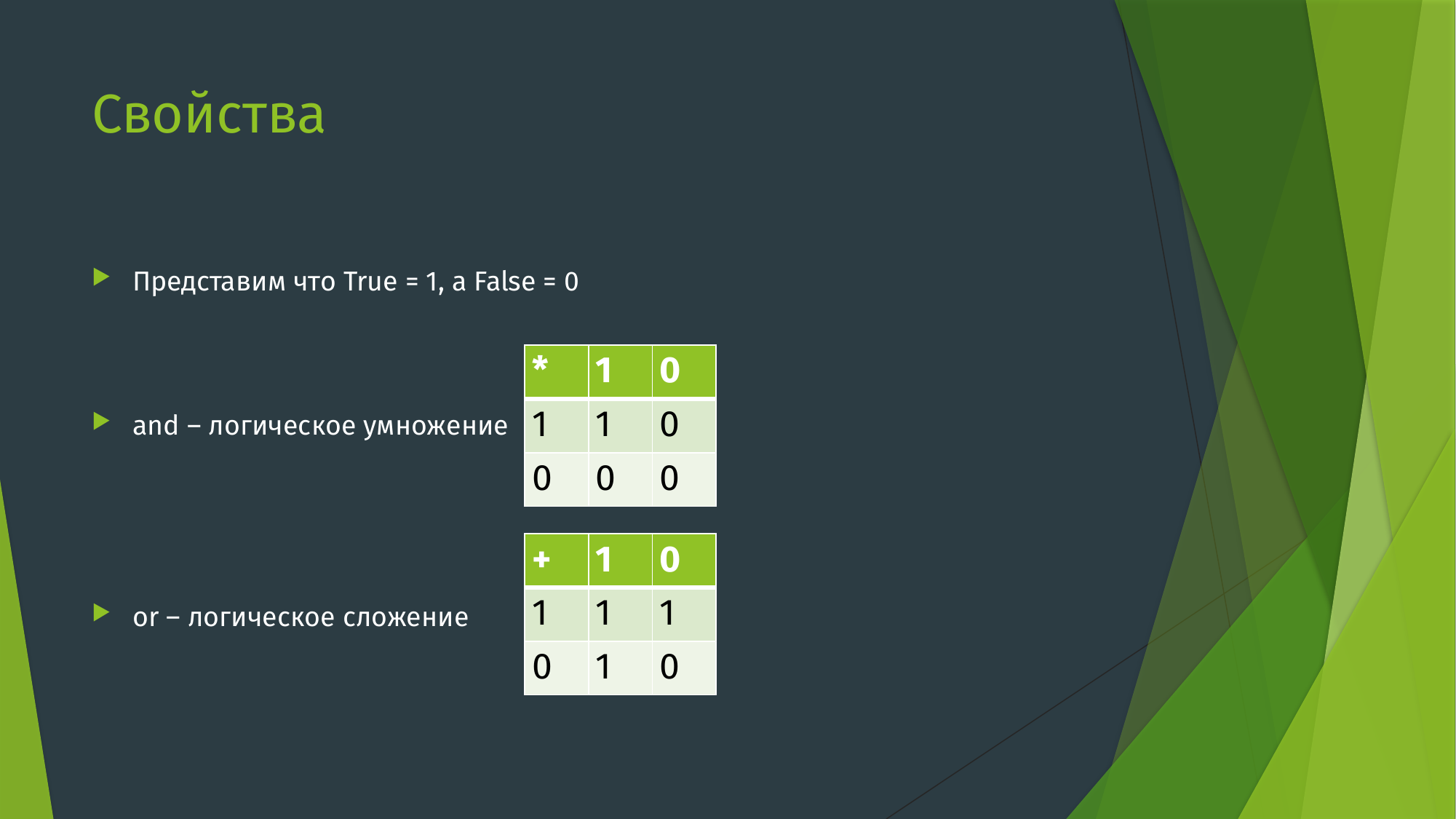

# Свойства
Представим что True = 1, а False = 0

and – логическое умножение

or – логическое сложение
| \* | 1 | 0 |
| --- | --- | --- |
| 1 | 1 | 0 |
| 0 | 0 | 0 |
| + | 1 | 0 |
| --- | --- | --- |
| 1 | 1 | 1 |
| 0 | 1 | 0 |